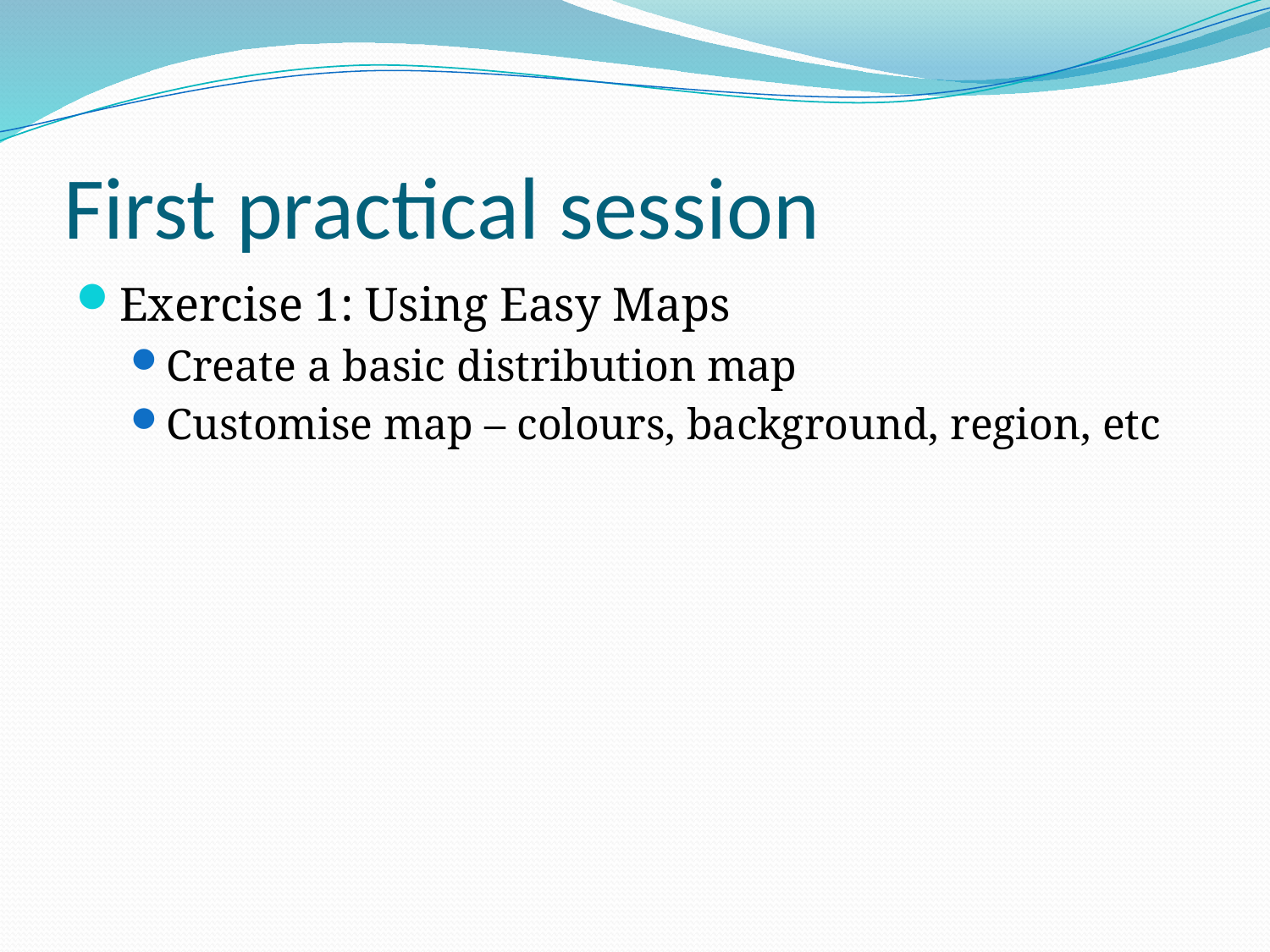

# First practical session
Exercise 1: Using Easy Maps
Create a basic distribution map
Customise map – colours, background, region, etc